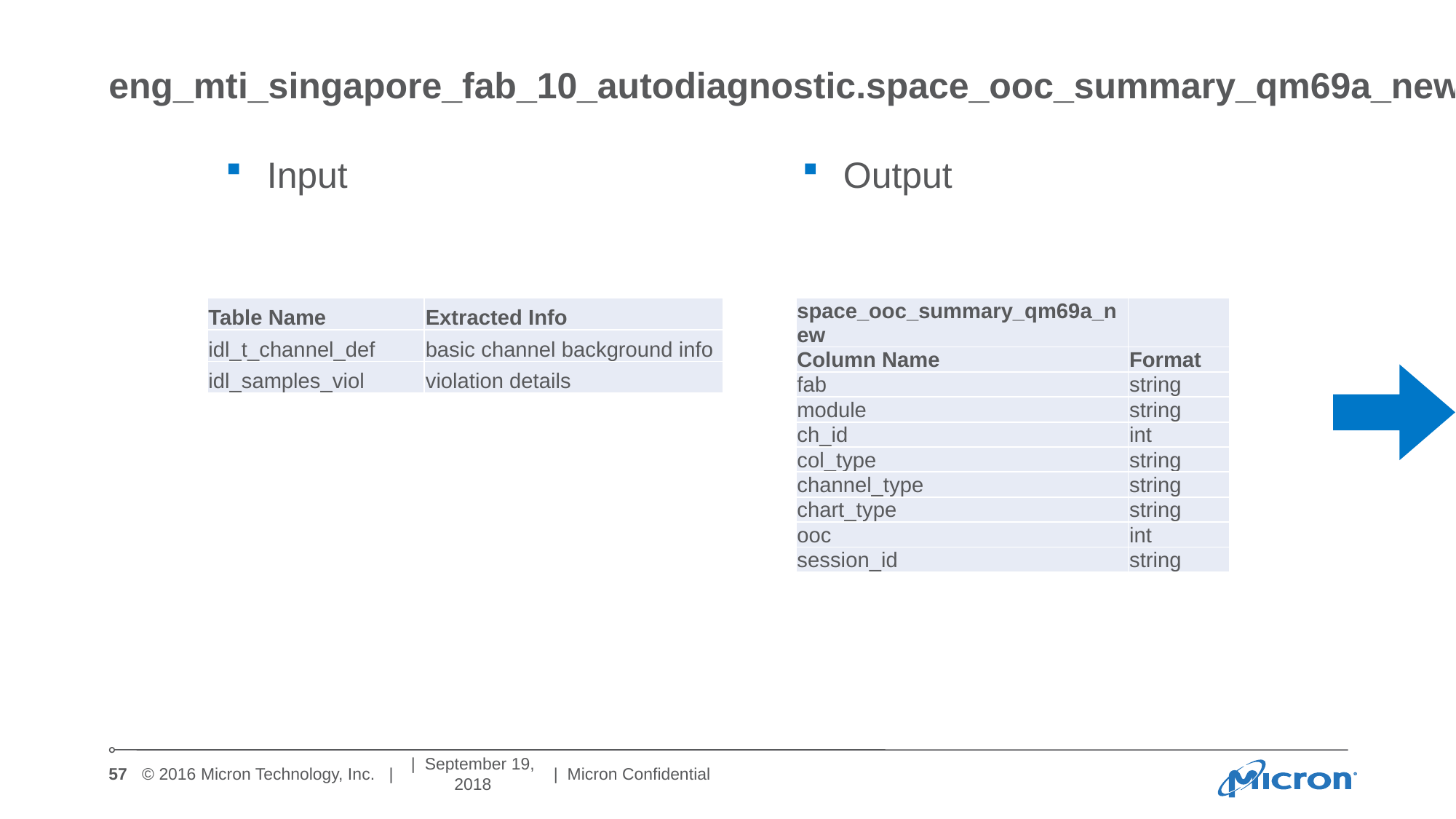

# eng_mti_singapore_fab_10_autodiagnostic.space_ooc_summary_qm69a_new
Input
Output
| Table Name | Extracted Info |
| --- | --- |
| idl\_t\_channel\_def | basic channel background info |
| idl\_samples\_viol | violation details |
| space\_ooc\_summary\_qm69a\_new |  |
| --- | --- |
| Column Name | Format |
| fab | string |
| module | string |
| ch\_id | int |
| col\_type | string |
| channel\_type | string |
| chart\_type | string |
| ooc | int |
| session\_id | string |

57
|  September 19, 2018
|  Micron Confidential